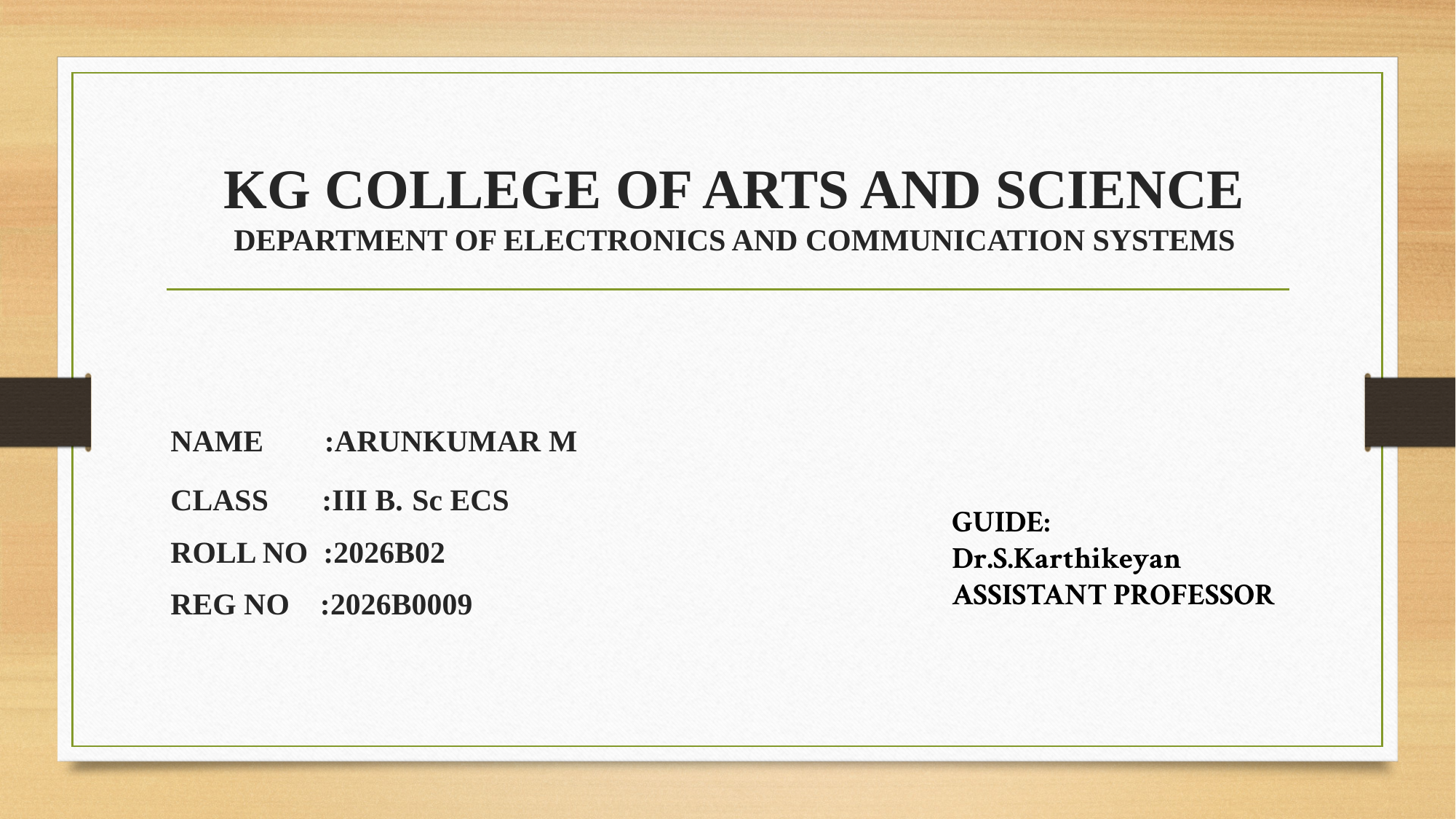

# KG COLLEGE OF ARTS AND SCIENCE DEPARTMENT OF ELECTRONICS AND COMMUNICATION SYSTEMS
NAME        :ARUNKUMAR M
CLASS       :III B. Sc ECS
ROLL NO  :2026B02
REG NO    :2026B0009
GUIDE:
Dr.S.Karthikeyan
ASSISTANT PROFESSOR